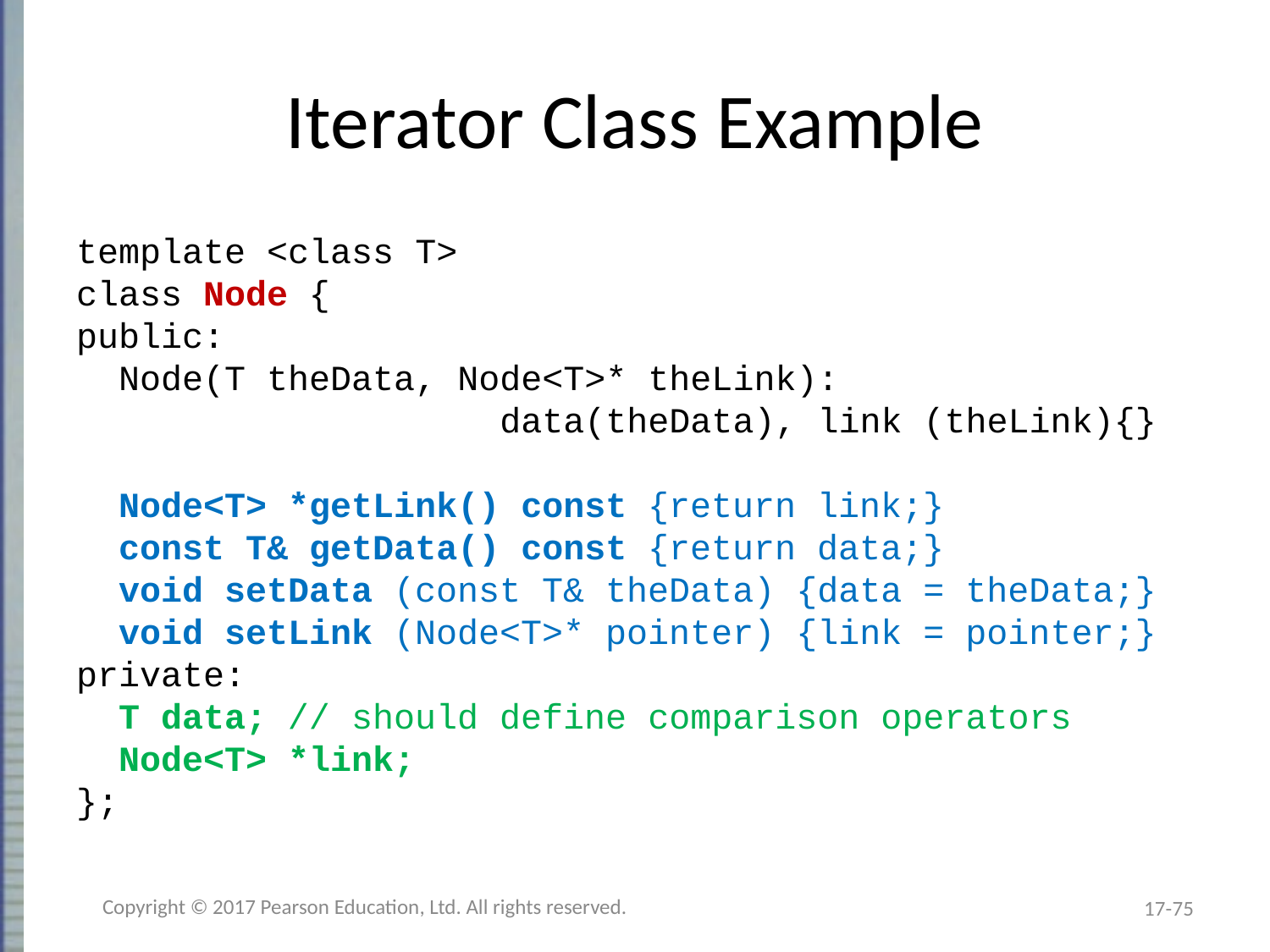

# Iterator Class Example
template <class T>
class Node {
public:
  Node(T theData, Node<T>* theLink):
                    data(theData), link (theLink){}
  Node<T> *getLink() const {return link;}
  const T& getData() const {return data;}
  void setData (const T& theData) {data = theData;}
  void setLink (Node<T>* pointer) {link = pointer;}
private:
  T data; // should define comparison operators
  Node<T> *link;
};
Copyright © 2017 Pearson Education, Ltd. All rights reserved.
17-75